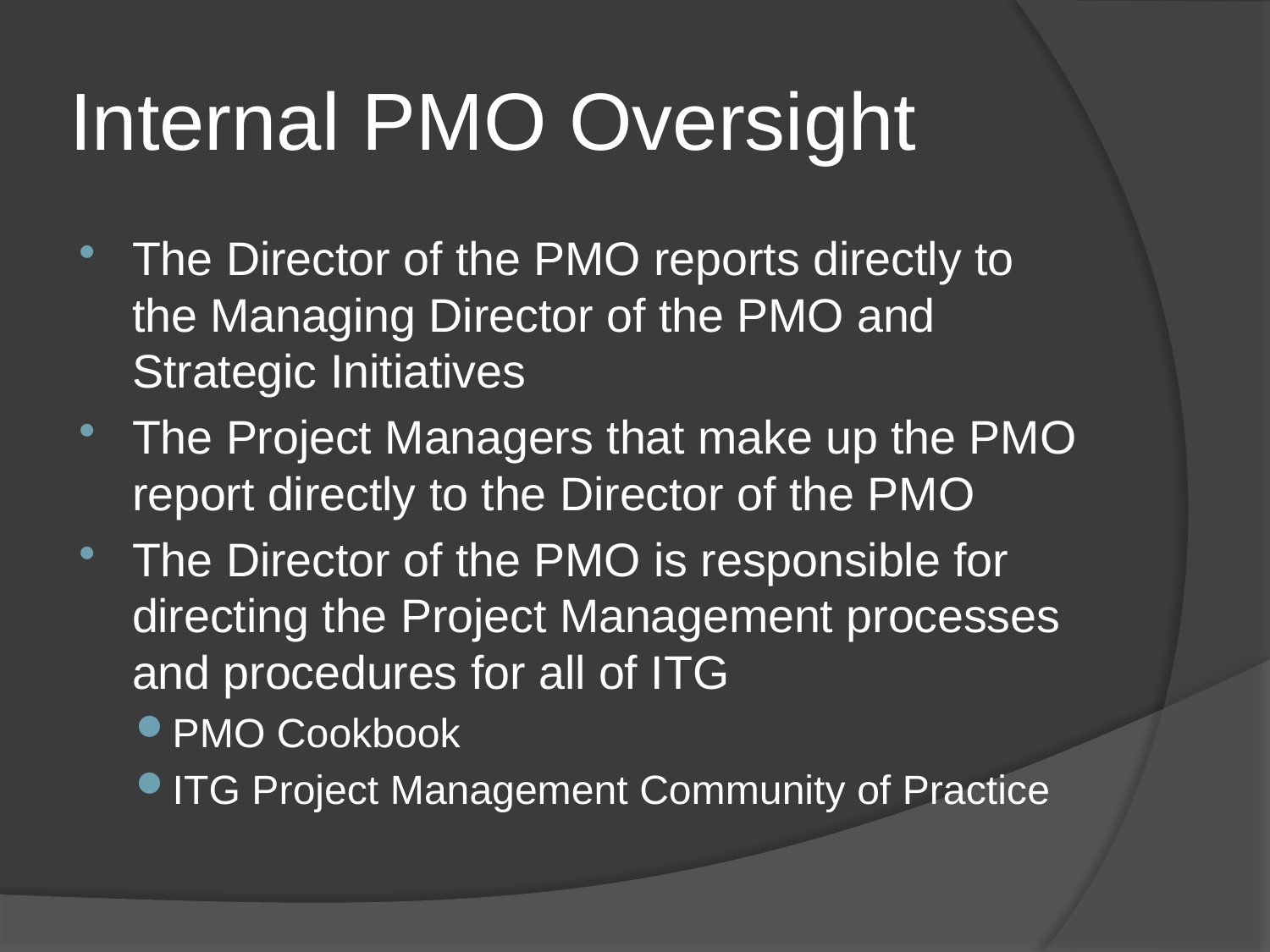

# Internal PMO Oversight
The Director of the PMO reports directly to the Managing Director of the PMO and Strategic Initiatives
The Project Managers that make up the PMO report directly to the Director of the PMO
The Director of the PMO is responsible for directing the Project Management processes and procedures for all of ITG
PMO Cookbook
ITG Project Management Community of Practice